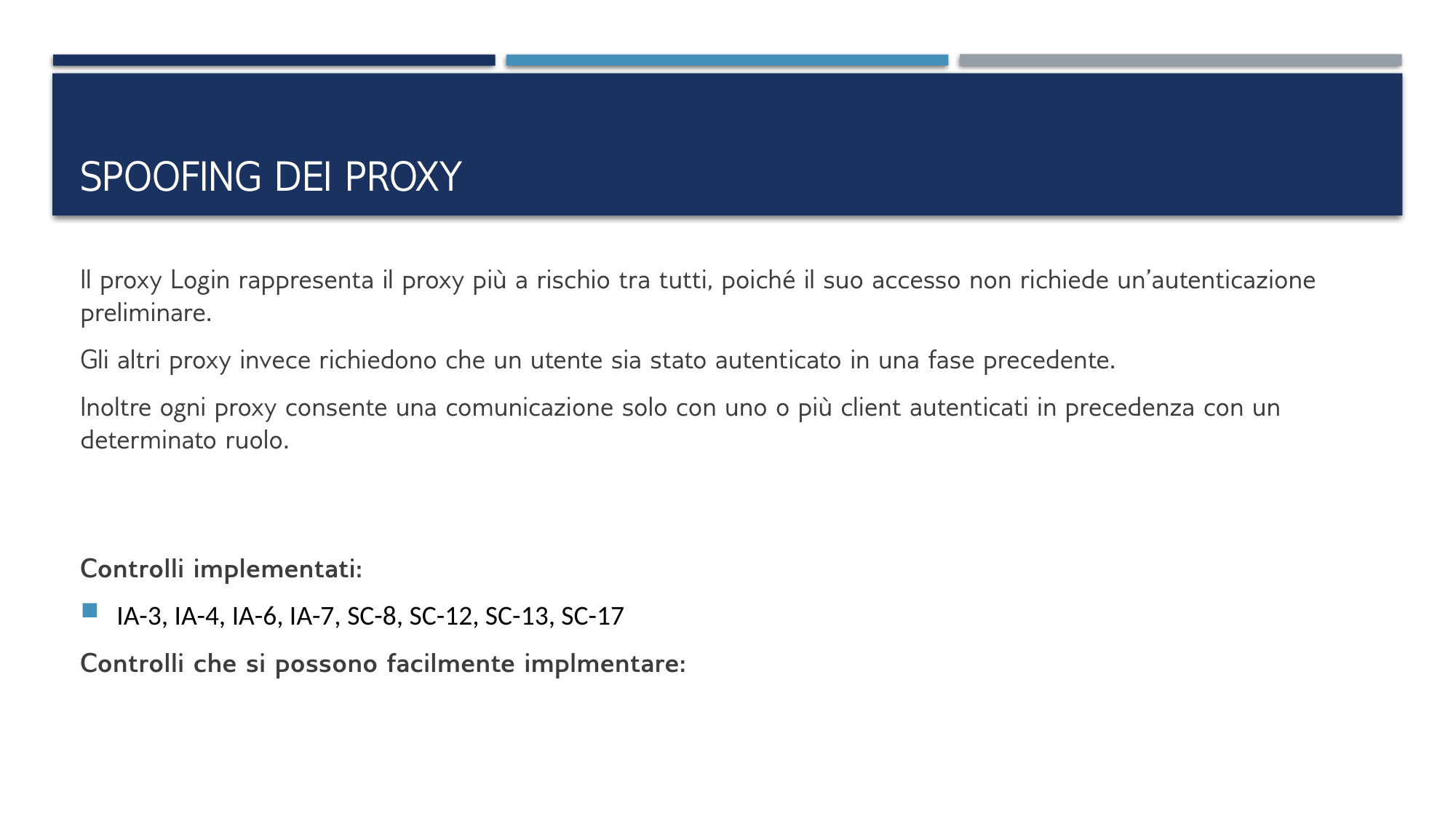

# Spoofing dei proxY
Il proxy Login rappresenta il proxy più a rischio tra tutti, poiché il suo accesso non richiede un’autenticazione preliminare.
Gli altri proxy invece richiedono che un utente sia stato autenticato in una fase precedente.
Inoltre ogni proxy consente una comunicazione solo con uno o più client autenticati in precedenza con un determinato ruolo.
Controlli implementati:
IA-3, IA-4, IA-6, IA-7, SC-8, SC-12, SC-13, SC-17
Controlli che si possono facilmente implmentare: